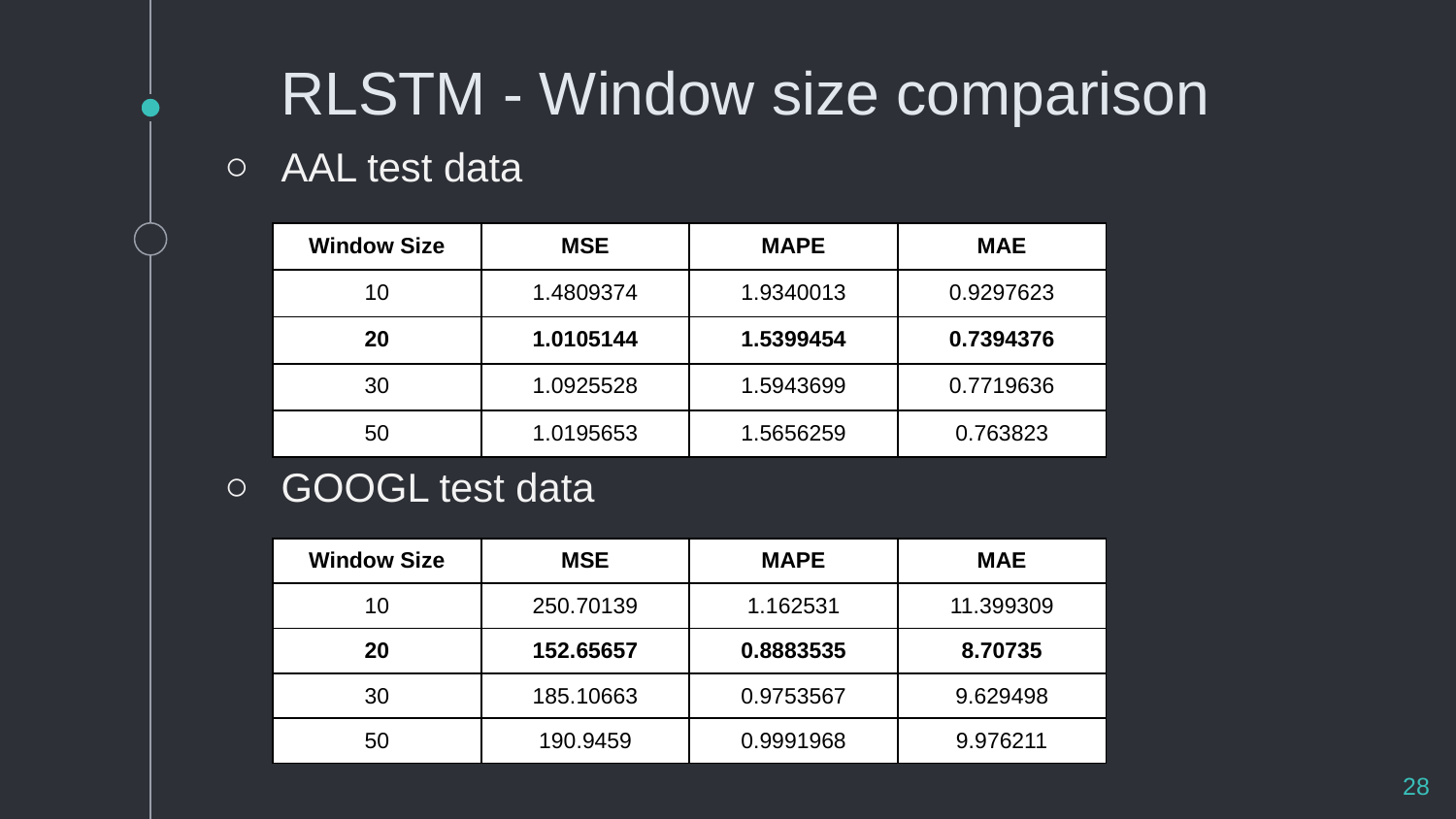

# RLSTM - Window size comparison
AAL test data

GOOGL test data

| Window Size | MSE | MAPE | MAE |
| --- | --- | --- | --- |
| 10 | 1.4809374 | 1.9340013 | 0.9297623 |
| 20 | 1.0105144 | 1.5399454 | 0.7394376 |
| 30 | 1.0925528 | 1.5943699 | 0.7719636 |
| 50 | 1.0195653 | 1.5656259 | 0.763823 |
| Window Size | MSE | MAPE | MAE |
| --- | --- | --- | --- |
| 10 | 250.70139 | 1.162531 | 11.399309 |
| 20 | 152.65657 | 0.8883535 | 8.70735 |
| 30 | 185.10663 | 0.9753567 | 9.629498 |
| 50 | 190.9459 | 0.9991968 | 9.976211 |
28